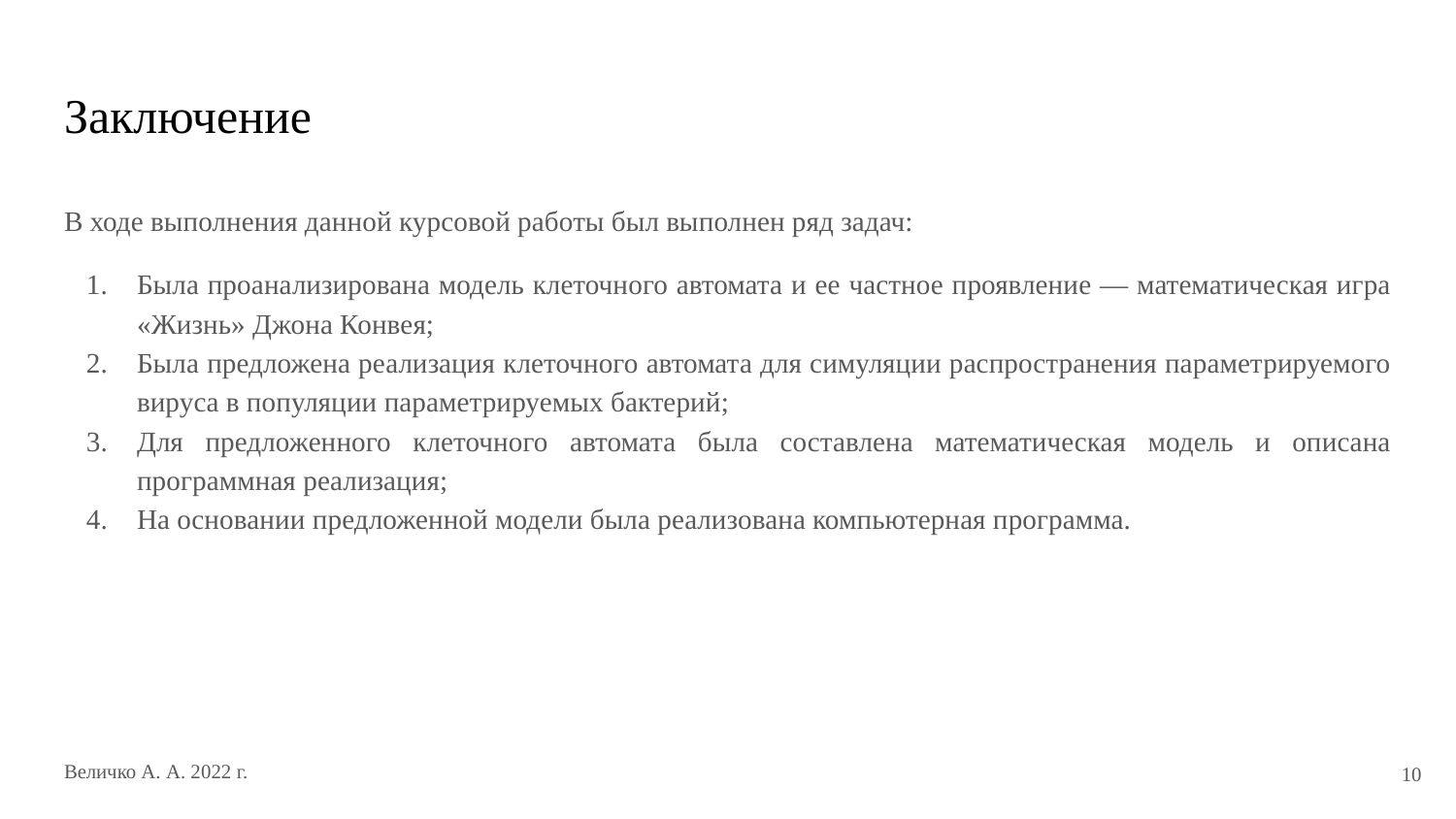

# Заключение
В ходе выполнения данной курсовой работы был выполнен ряд задач:
Была проанализирована модель клеточного автомата и ее частное проявление — математическая игра «Жизнь» Джона Конвея;
Была предложена реализация клеточного автомата для симуляции распространения параметрируемого вируса в популяции параметрируемых бактерий;
Для предложенного клеточного автомата была составлена математическая модель и описана программная реализация;
На основании предложенной модели была реализована компьютерная программа.
10